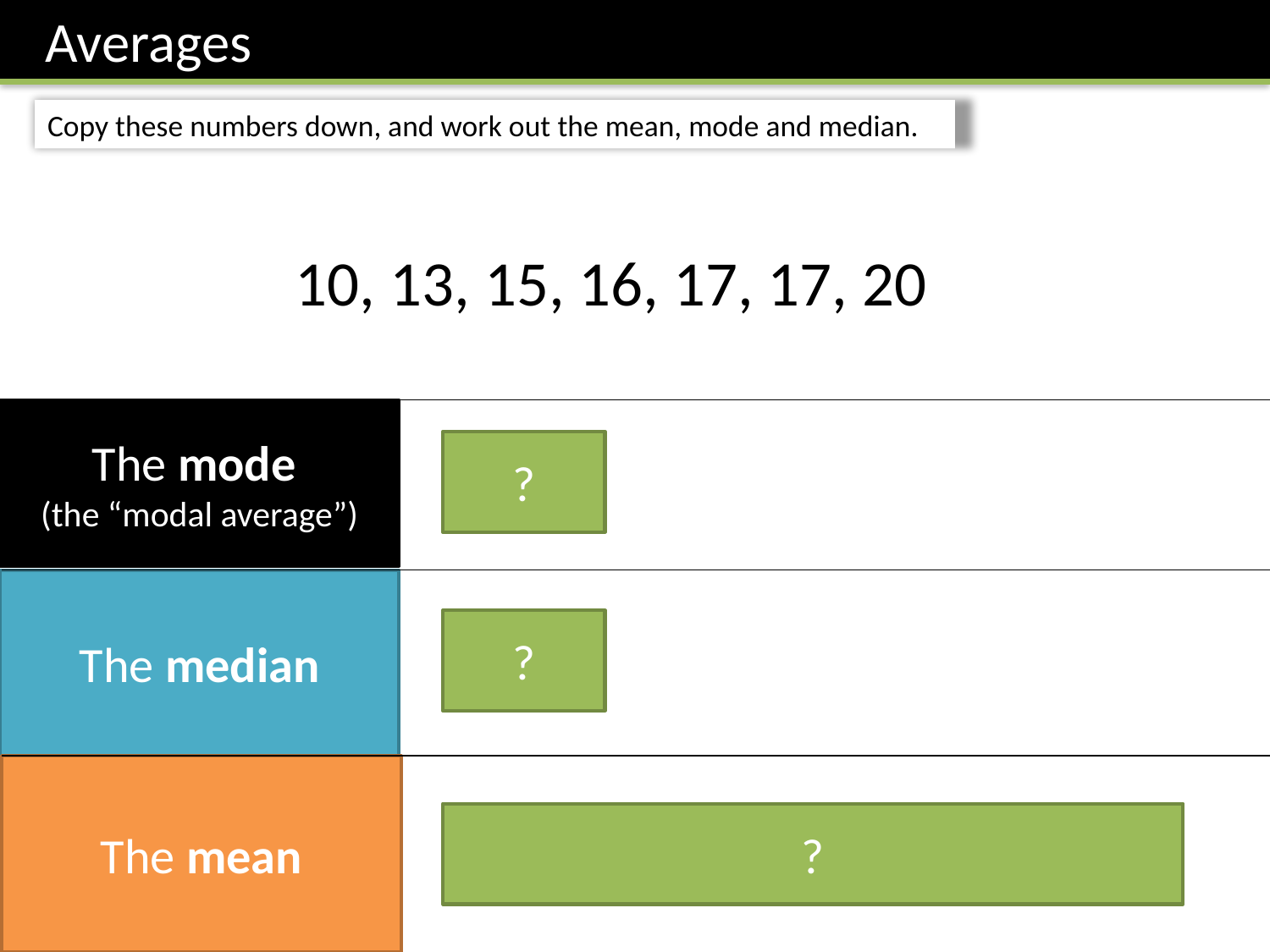

Averages
Copy these numbers down, and work out the mean, mode and median.
10, 13, 15, 16, 17, 17, 20
The mode
(the “modal average”)
?
17
The median
?
16
The mean
?
10 + 13 + 15 + 16 + 17 + 17 + 20
7
= 15.43